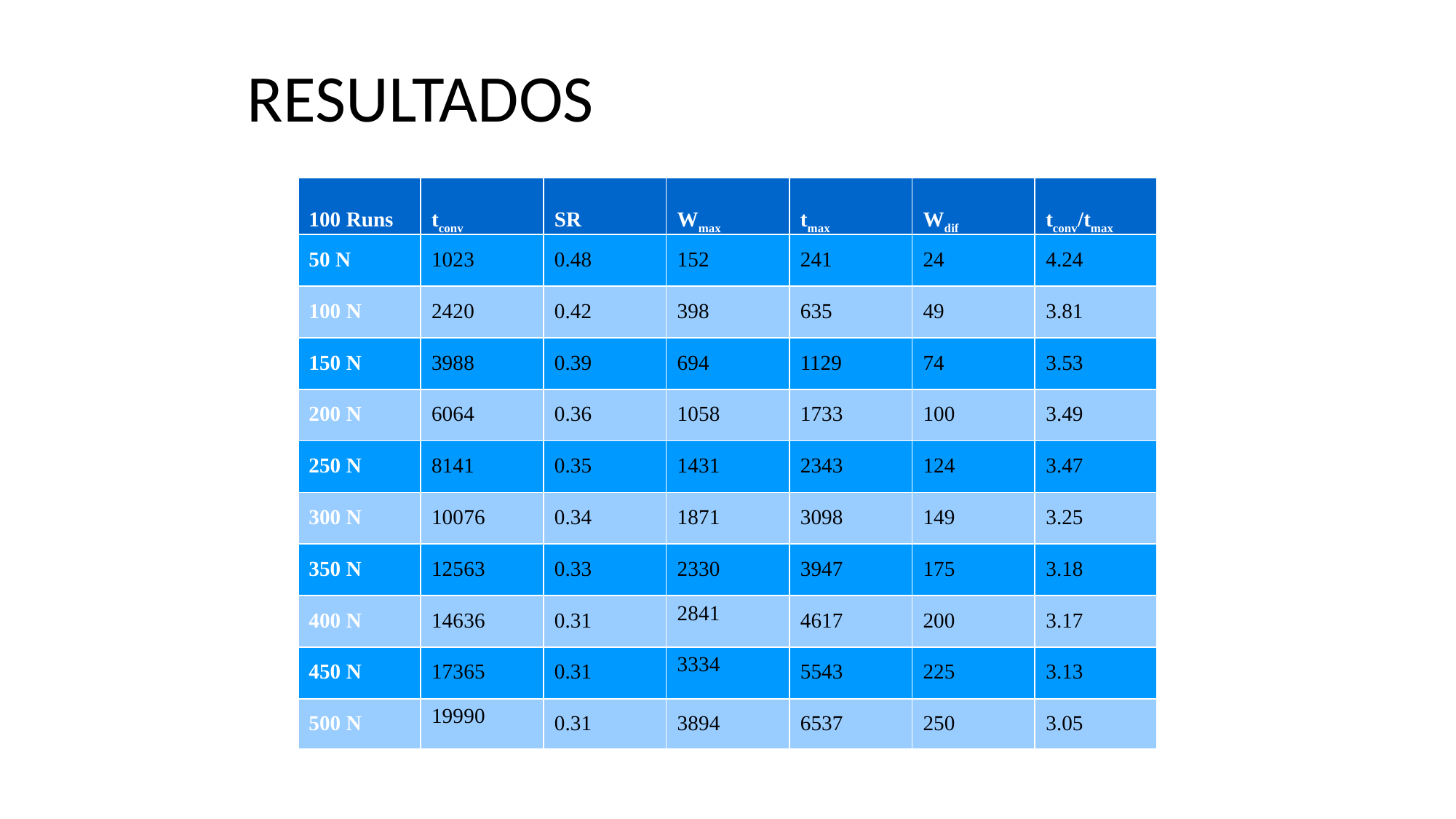

# RESULTADOS
| 100 Runs | tconv | SR | Wmax | tmax | Wdif | tconv/tmax |
| --- | --- | --- | --- | --- | --- | --- |
| 50 N | 1023 | 0.48 | 152 | 241 | 24 | 4.24 |
| 100 N | 2420 | 0.42 | 398 | 635 | 49 | 3.81 |
| 150 N | 3988 | 0.39 | 694 | 1129 | 74 | 3.53 |
| 200 N | 6064 | 0.36 | 1058 | 1733 | 100 | 3.49 |
| 250 N | 8141 | 0.35 | 1431 | 2343 | 124 | 3.47 |
| 300 N | 10076 | 0.34 | 1871 | 3098 | 149 | 3.25 |
| 350 N | 12563 | 0.33 | 2330 | 3947 | 175 | 3.18 |
| 400 N | 14636 | 0.31 | 2841 | 4617 | 200 | 3.17 |
| 450 N | 17365 | 0.31 | 3334 | 5543 | 225 | 3.13 |
| 500 N | 19990 | 0.31 | 3894 | 6537 | 250 | 3.05 |